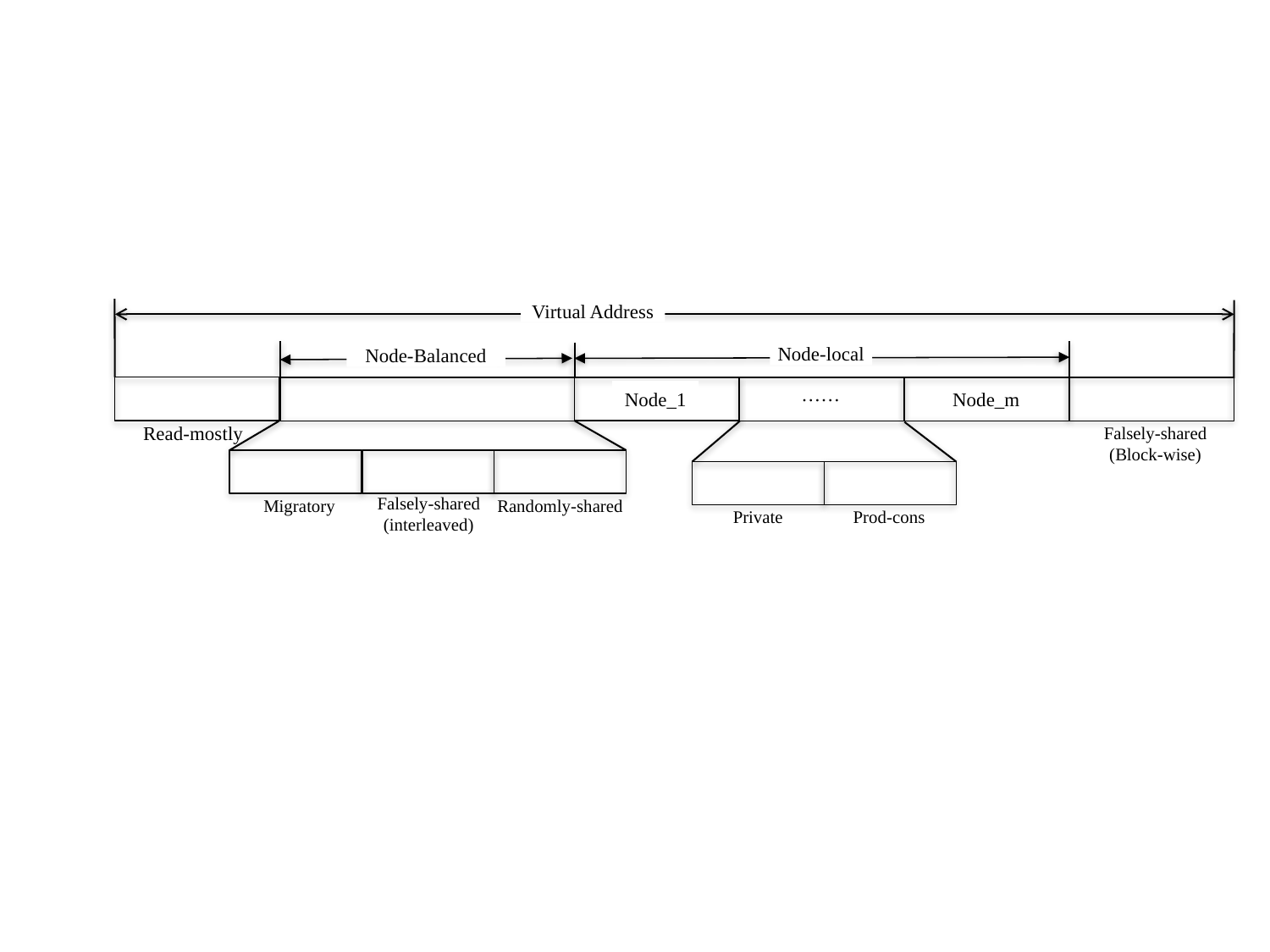

Virtual Address
Node-local
Node-Balanced
……

Node_m
Node_1
Read-mostly
Falsely-shared
(Block-wise)

Falsely-shared
(interleaved)
  Migratory
Randomly-shared
Prod-cons
Private